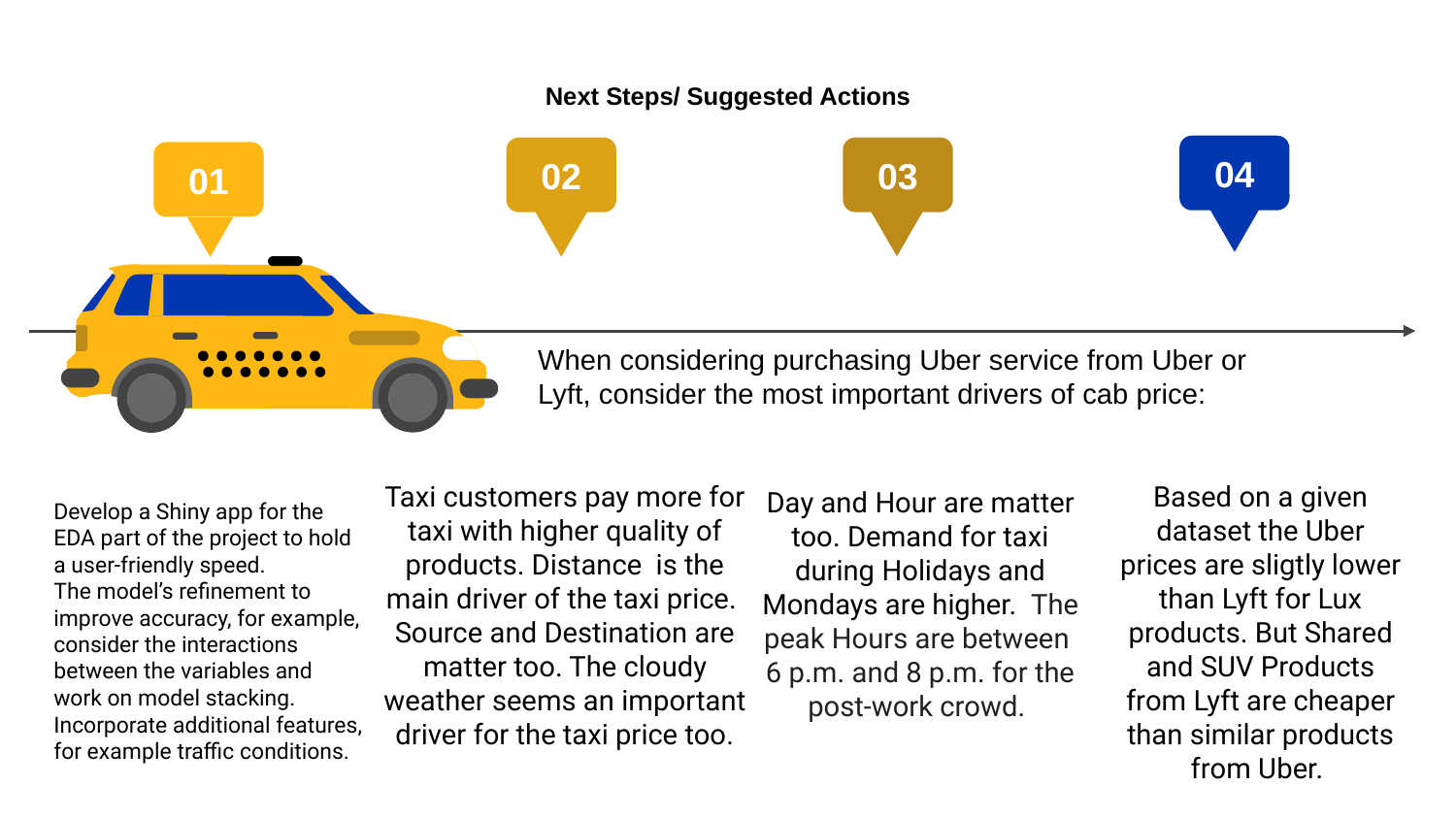

# Next Steps/ Suggested Actions
04

Day and Hour are matter too. Demand for taxi during Holidays and Mondays are higher.  The peak Hours are between  6 p.m. and 8 p.m. for the post-work crowd.
03

Develop a Shiny app for the EDA part of the project to hold a user-friendly speed.
The model’s refinement to improve accuracy, for example, consider the interactions between the variables and work on model stacking.
Incorporate additional features, for example traffic conditions.
02

Taxi customers pay more for taxi with higher quality of products. Distance  is the main driver of the taxi price.
Source and Destination are matter too. The cloudy weather seems an important driver for the taxi price too.

01

Based on a given dataset the Uber prices are sligtly lower than Lyft for Lux products. But Shared and SUV Products from Lyft are cheaper than similar products from Uber.

When considering purchasing Uber service from Uber or Lyft, consider the most important drivers of cab price: